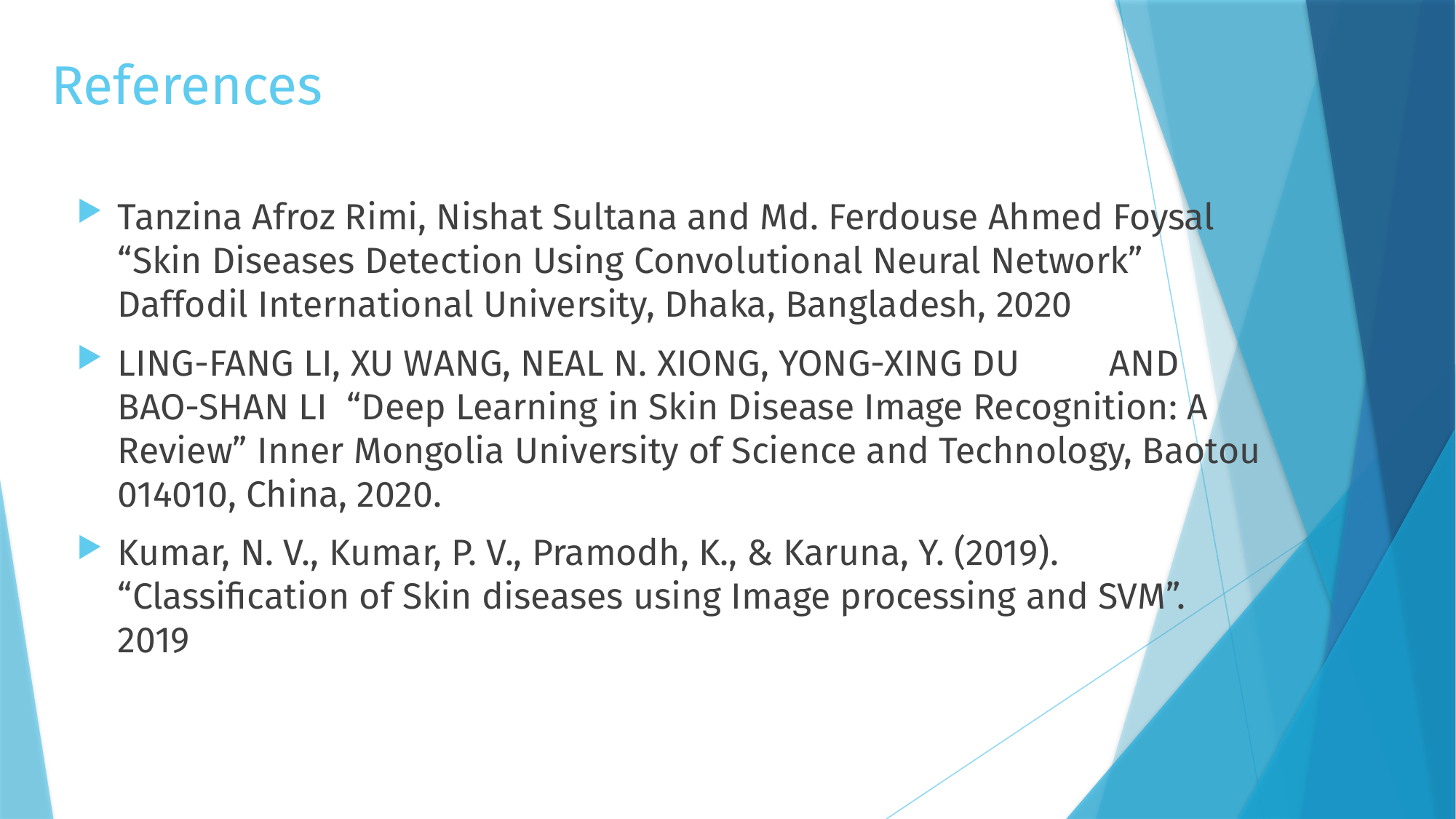

References

Tanzina Afroz Rimi, Nishat Sultana and Md. Ferdouse Ahmed Foysal “Skin Diseases Detection Using Convolutional Neural Network” Daffodil International University, Dhaka, Bangladesh, 2020
LING-FANG LI, XU WANG, NEAL N. XIONG, YONG-XING DU	 AND BAO-SHAN LI  “Deep Learning in Skin Disease Image Recognition: A Review” Inner Mongolia University of Science and Technology, Baotou 014010, China, 2020.
Kumar, N. V., Kumar, P. V., Pramodh, K., & Karuna, Y. (2019). “Classification of Skin diseases using Image processing and SVM”. 2019